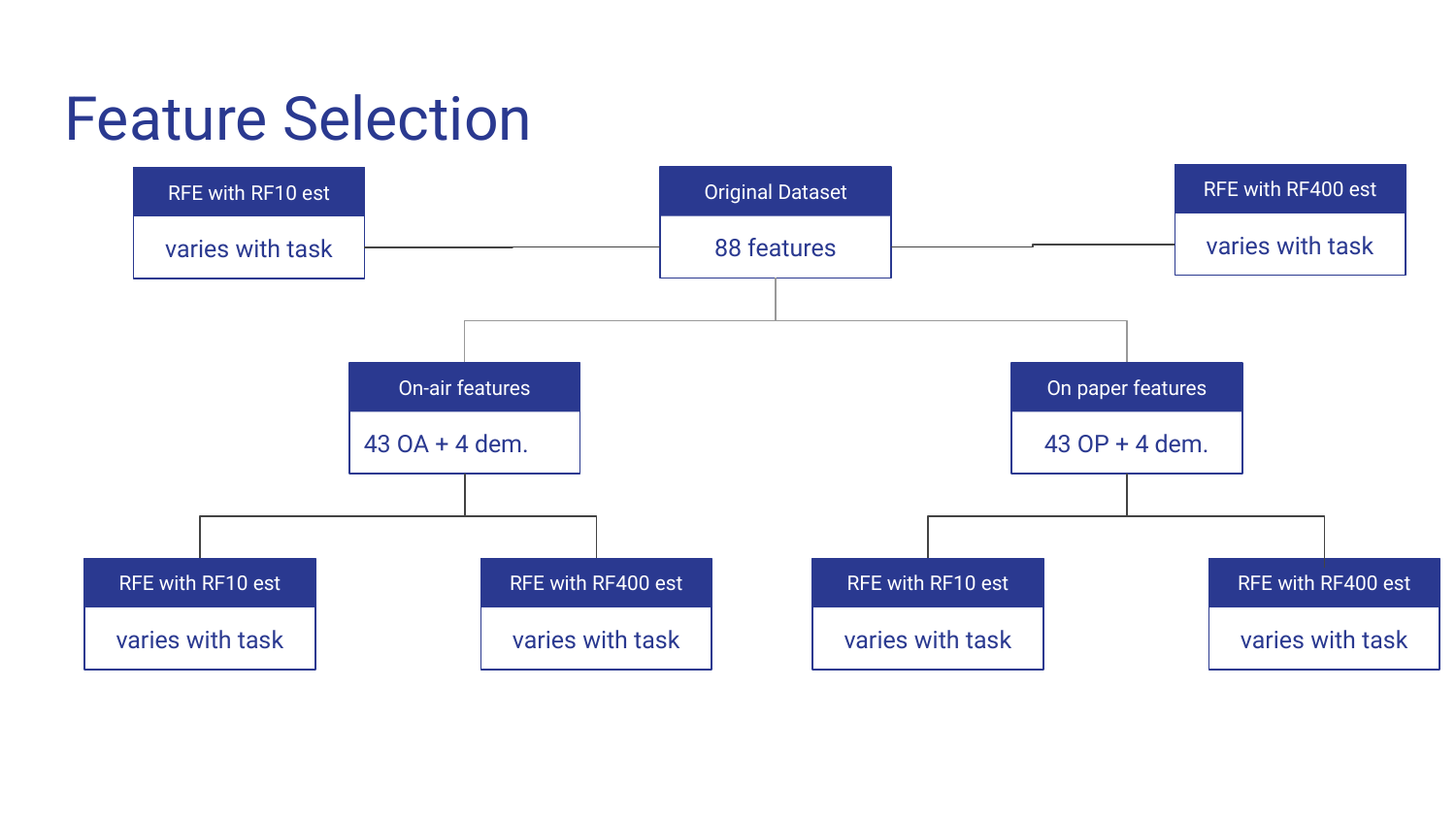

# Feature Selection

RFE with RF400 est
Original Dataset
RFE with RF10 est
varies with task
88 features
varies with task

On-air features
On paper features
43 OA + 4 dem.
43 OP + 4 dem.

RFE with RF10 est
RFE with RF400 est
RFE with RF10 est
RFE with RF400 est
varies with task
varies with task
varies with task
varies with task